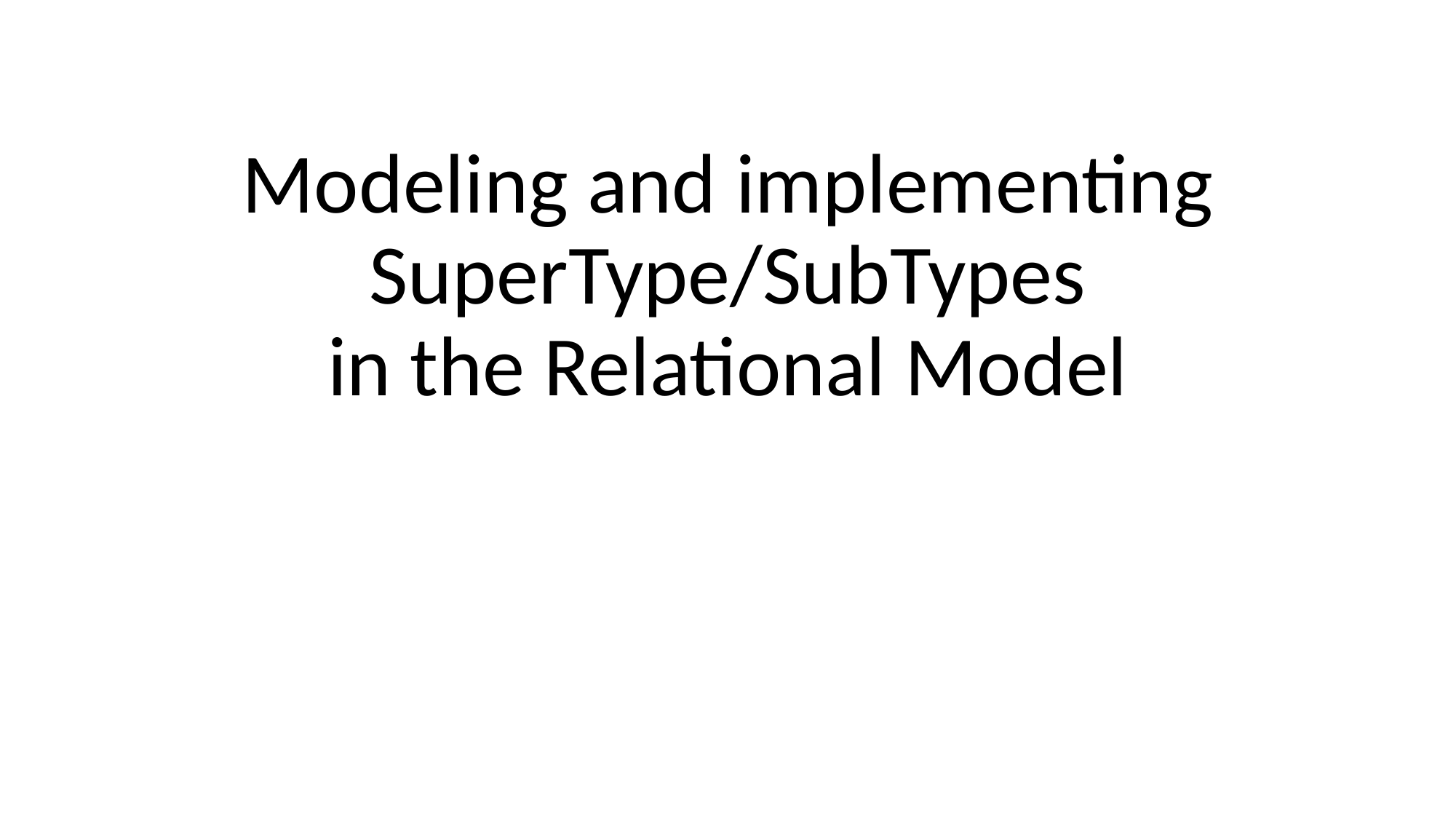

# Modeling and implementing SuperType/SubTypes in the Relational Model